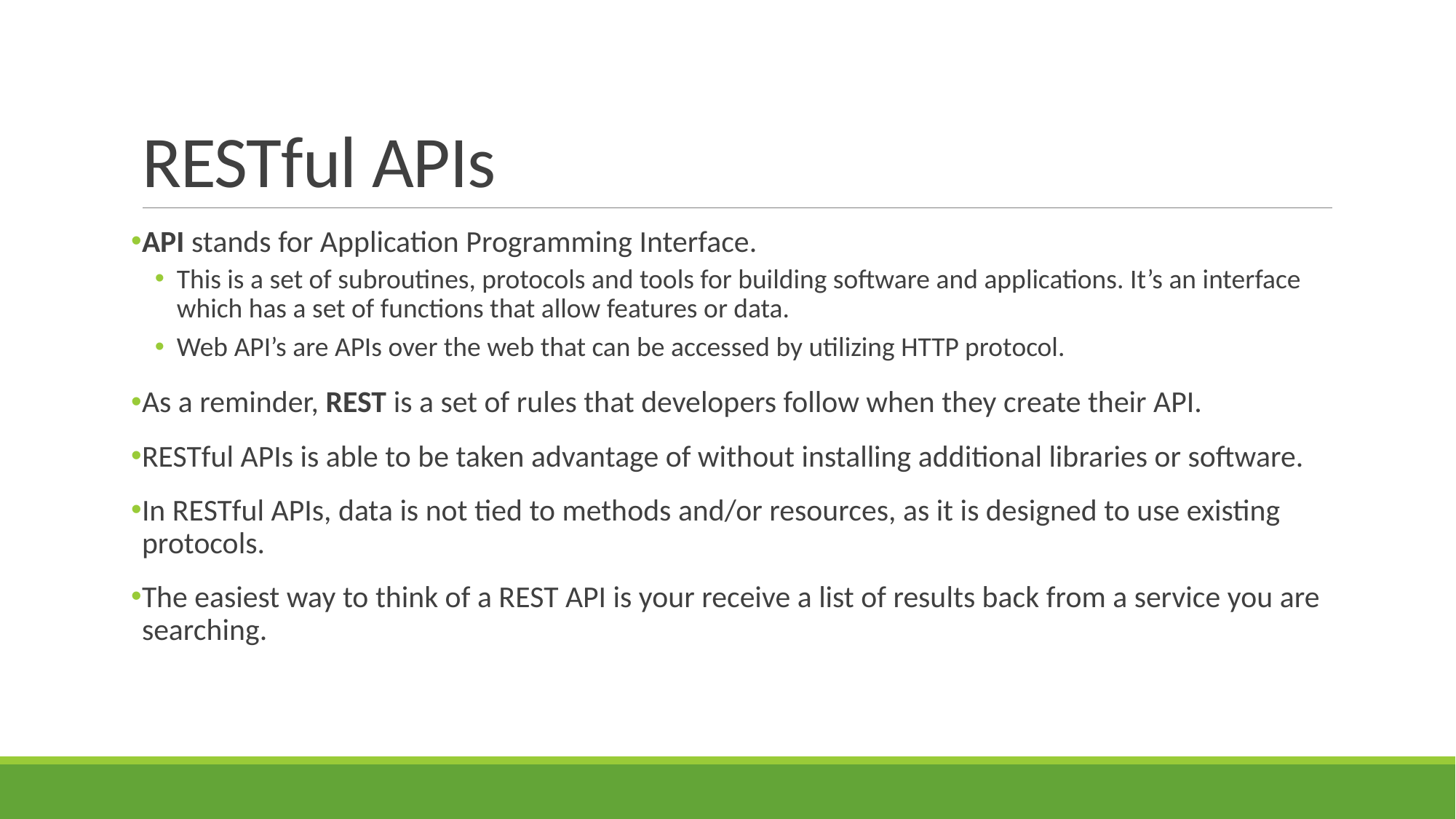

# RESTful APIs
API stands for Application Programming Interface.
This is a set of subroutines, protocols and tools for building software and applications. It’s an interface which has a set of functions that allow features or data.
Web API’s are APIs over the web that can be accessed by utilizing HTTP protocol.
As a reminder, REST is a set of rules that developers follow when they create their API.
RESTful APIs is able to be taken advantage of without installing additional libraries or software.
In RESTful APIs, data is not tied to methods and/or resources, as it is designed to use existing protocols.
The easiest way to think of a REST API is your receive a list of results back from a service you are searching.